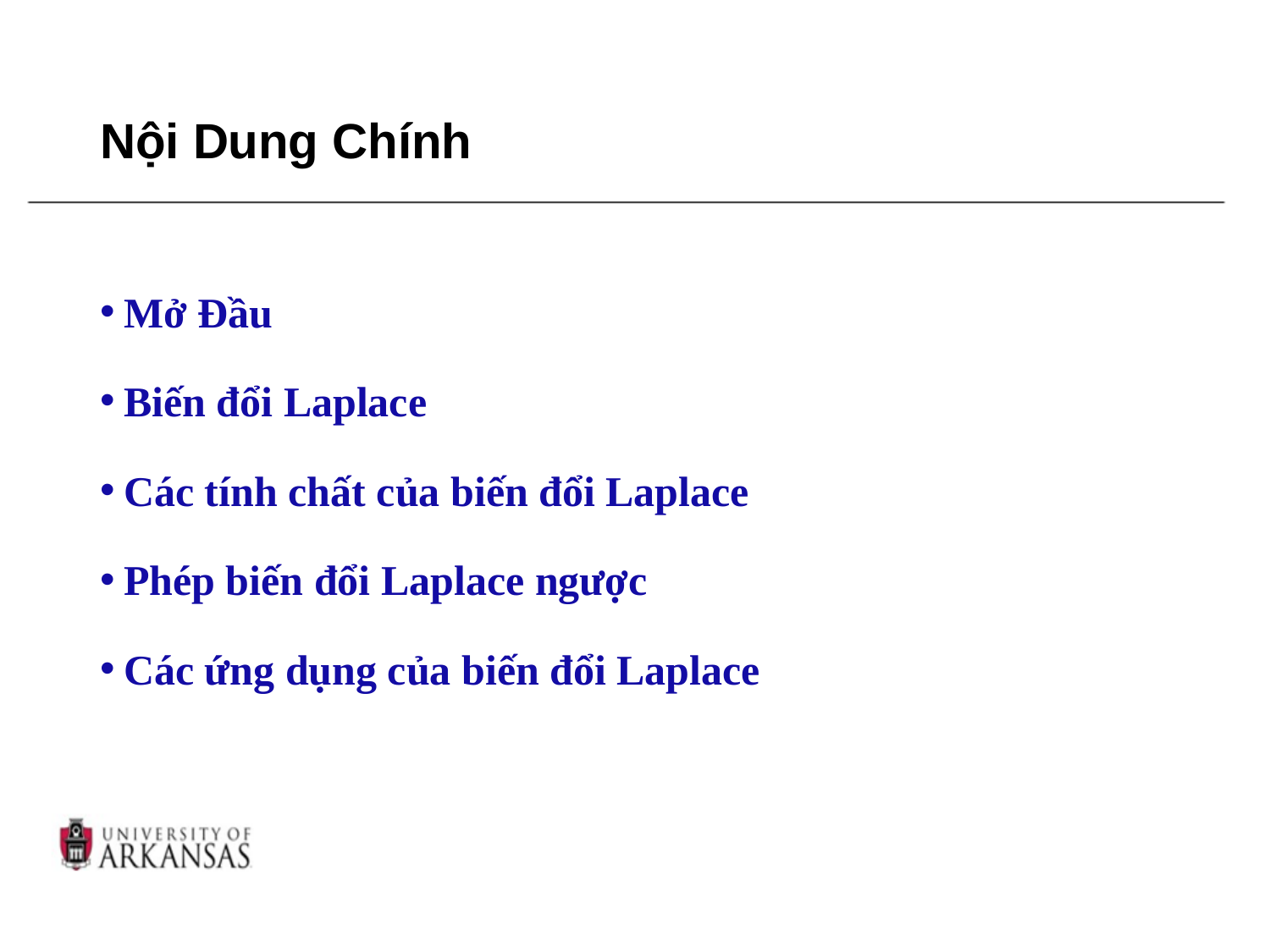

# Nội Dung Chính
Mở Đầu
Biến đổi Laplace
Các tính chất của biến đổi Laplace
Phép biến đổi Laplace ngược
Các ứng dụng của biến đổi Laplace